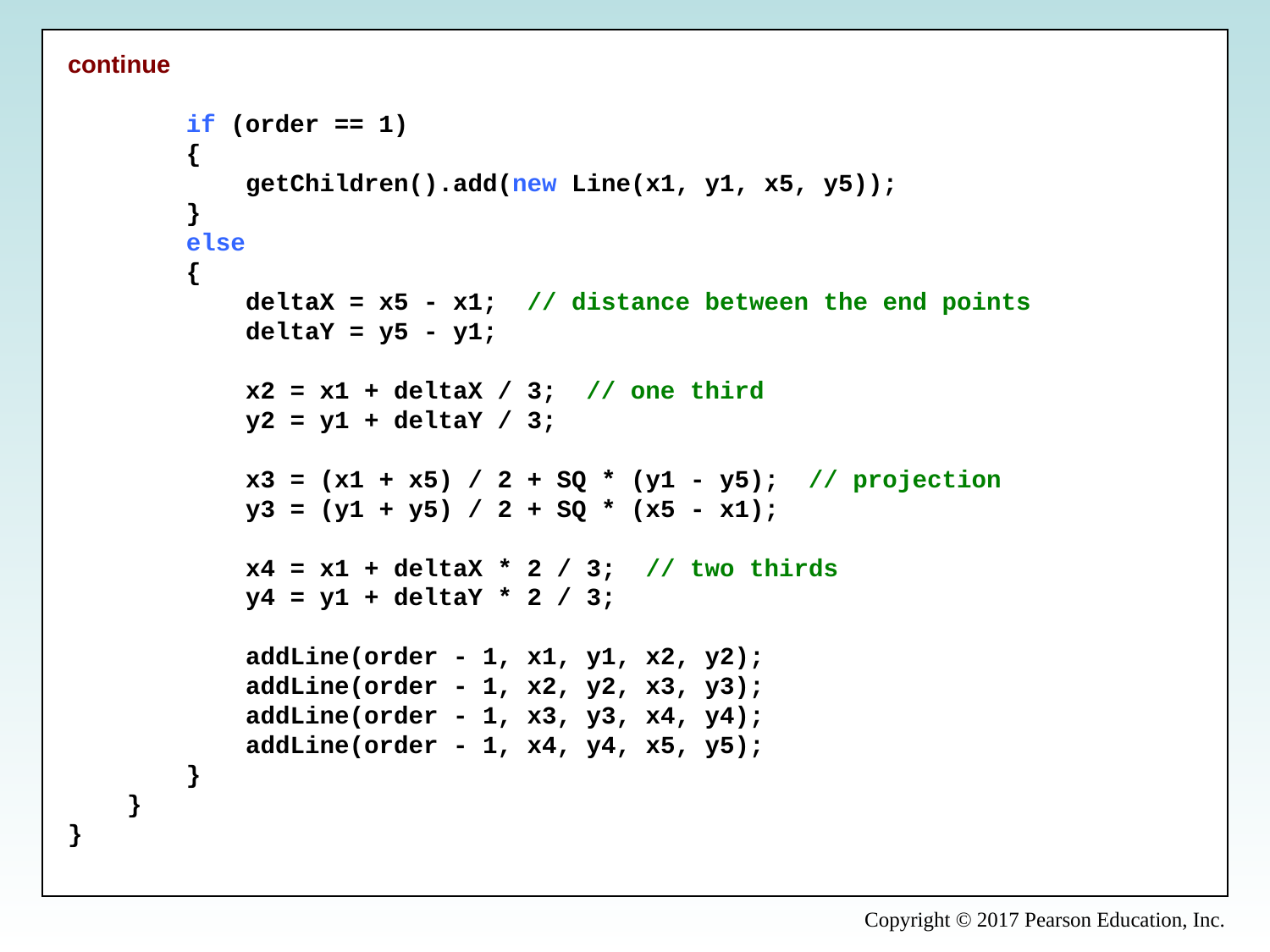

continue

        if (order == 1)
        {
            getChildren().add(new Line(x1, y1, x5, y5));
        }
        else
        {
            deltaX = x5 - x1;  // distance between the end points
            deltaY = y5 - y1;

            x2 = x1 + deltaX / 3;  // one third
            y2 = y1 + deltaY / 3;

            x3 = (x1 + x5) / 2 + SQ * (y1 - y5);  // projection
            y3 = (y1 + y5) / 2 + SQ * (x5 - x1);

            x4 = x1 + deltaX * 2 / 3;  // two thirds
            y4 = y1 + deltaY * 2 / 3;

            addLine(order - 1, x1, y1, x2, y2);
            addLine(order - 1, x2, y2, x3, y3);
            addLine(order - 1, x3, y3, x4, y4);
            addLine(order - 1, x4, y4, x5, y5);
        }
    }
}

Copyright © 2017 Pearson Education, Inc.